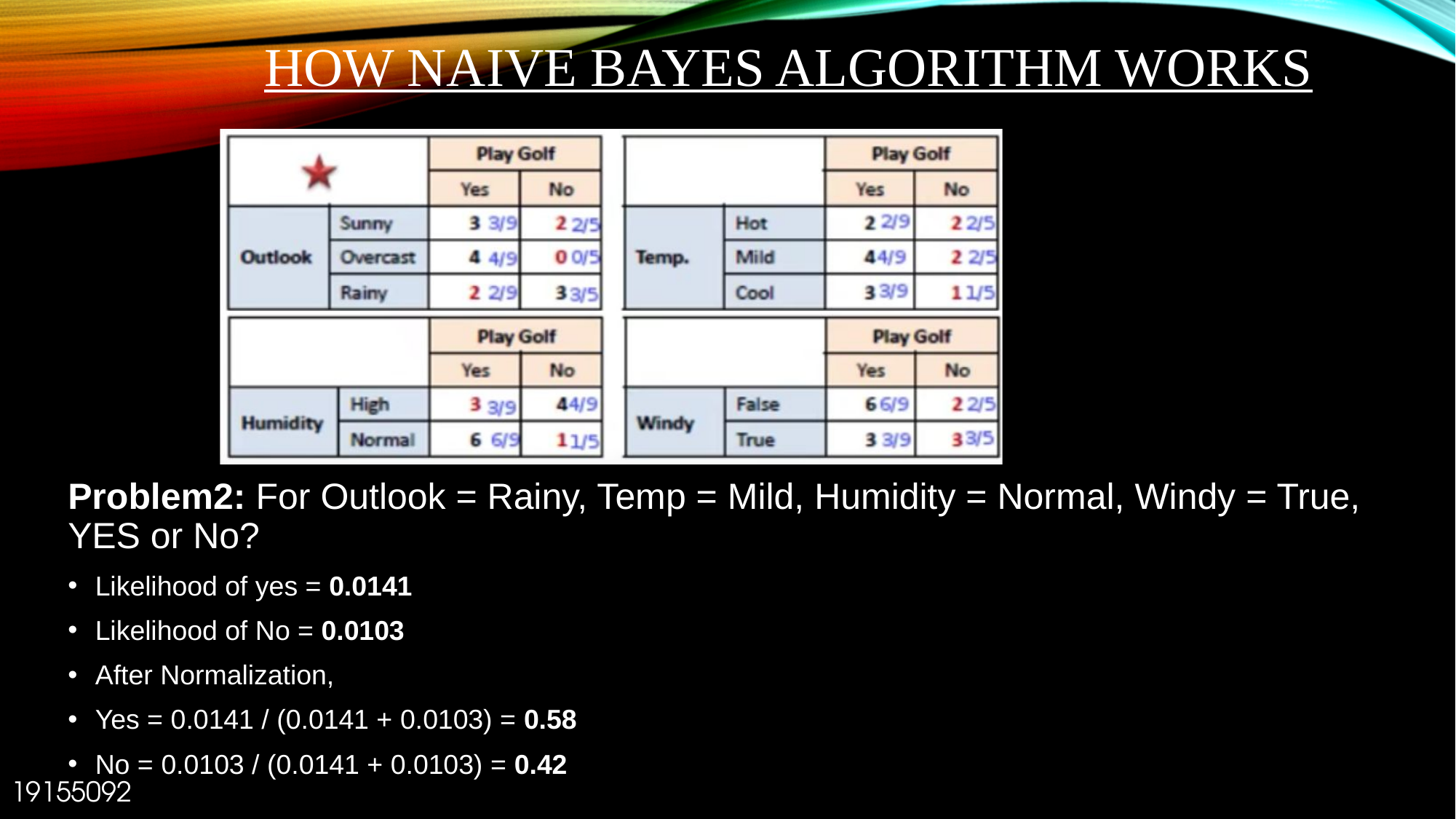

# How Naive Bayes algorithm works

Problem2: For Outlook = Rainy, Temp = Mild, Humidity = Normal, Windy = True, YES or No?
Likelihood of yes = 0.0141
Likelihood of No = 0.0103
After Normalization,
Yes = 0.0141 / (0.0141 + 0.0103) = 0.58
No = 0.0103 / (0.0141 + 0.0103) = 0.42
19155092